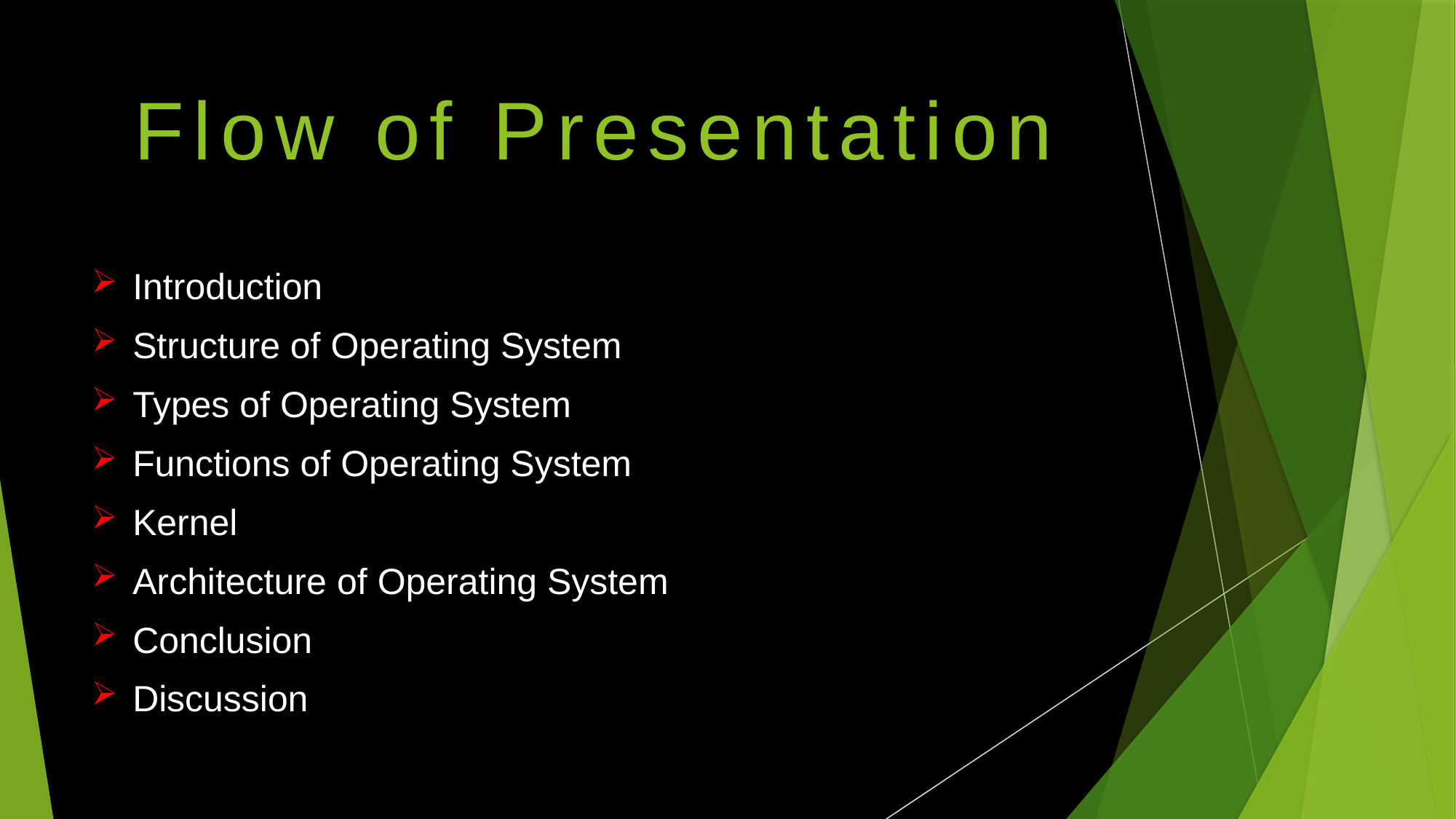

# Flow of Presentation
Introduction
Structure of Operating System
Types of Operating System
Functions of Operating System
Kernel
Architecture of Operating System
Conclusion
Discussion